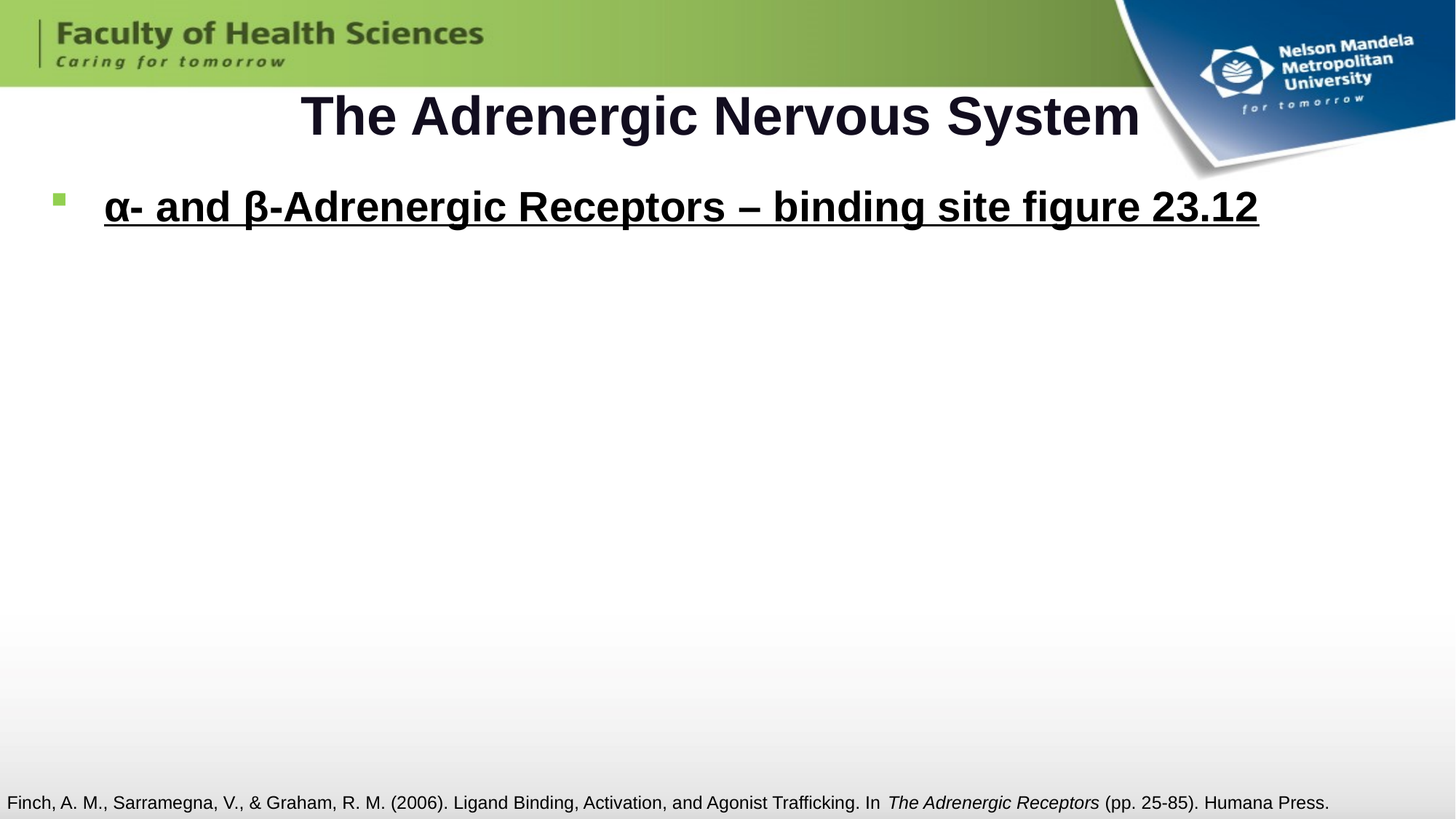

# The Adrenergic Nervous System
α- and β-Adrenergic Receptors – binding site figure 23.12

Finch, A. M., Sarramegna, V., & Graham, R. M. (2006). Ligand Binding, Activation, and Agonist Trafficking. In The Adrenergic Receptors (pp. 25-85). Humana Press.